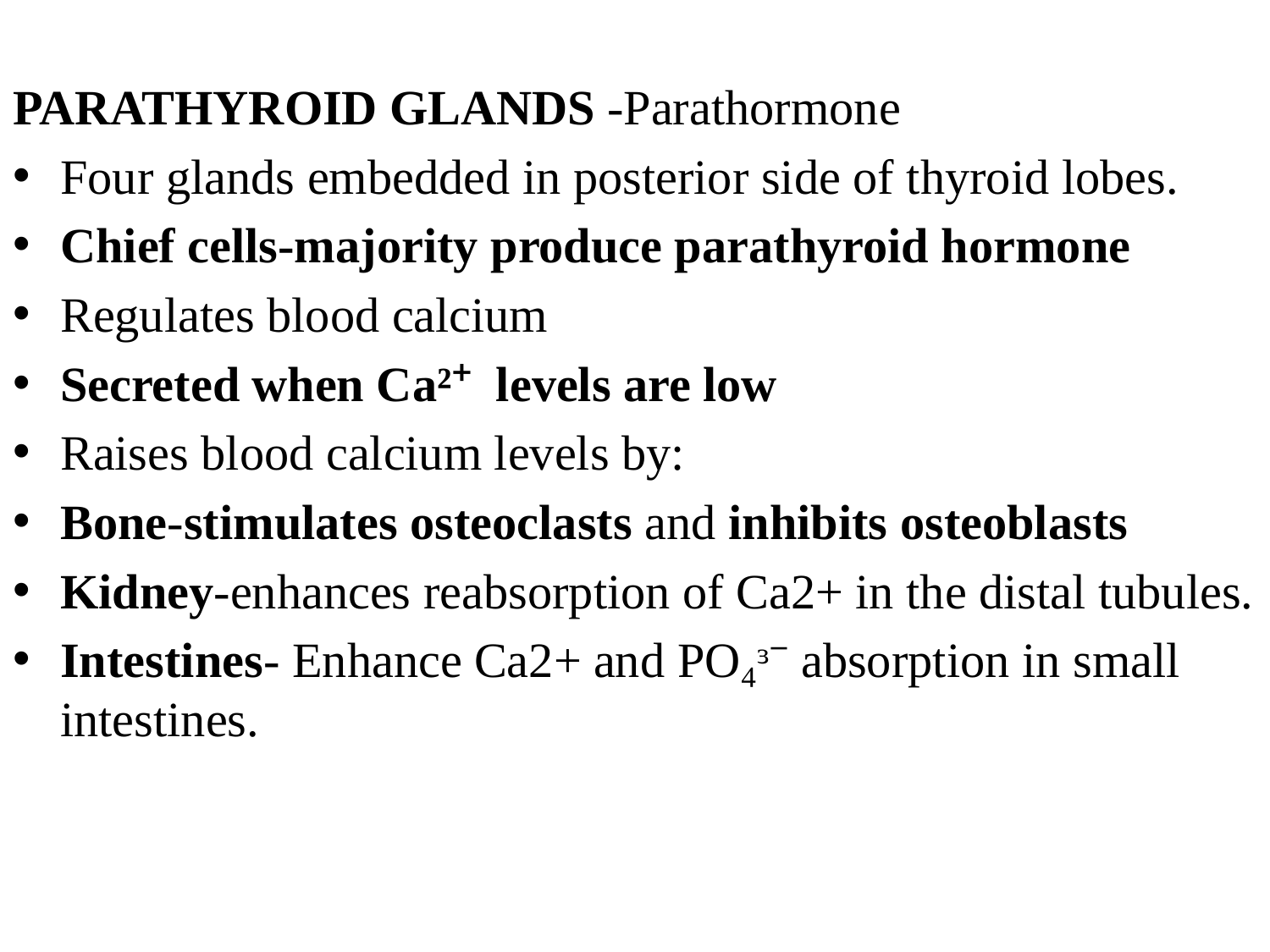

PARATHYROID GLANDS -Parathormone
Four glands embedded in posterior side of thyroid lobes.
Chief cells-majority produce parathyroid hormone
Regulates blood calcium
Secreted when Ca²⁺  levels are low
Raises blood calcium levels by:
Bone-stimulates osteoclasts and inhibits osteoblasts
Kidney-enhances reabsorption of Ca2+ in the distal tubules.
Intestines- Enhance Ca2+ and PO₄ᶟ⁻ absorption in small intestines.